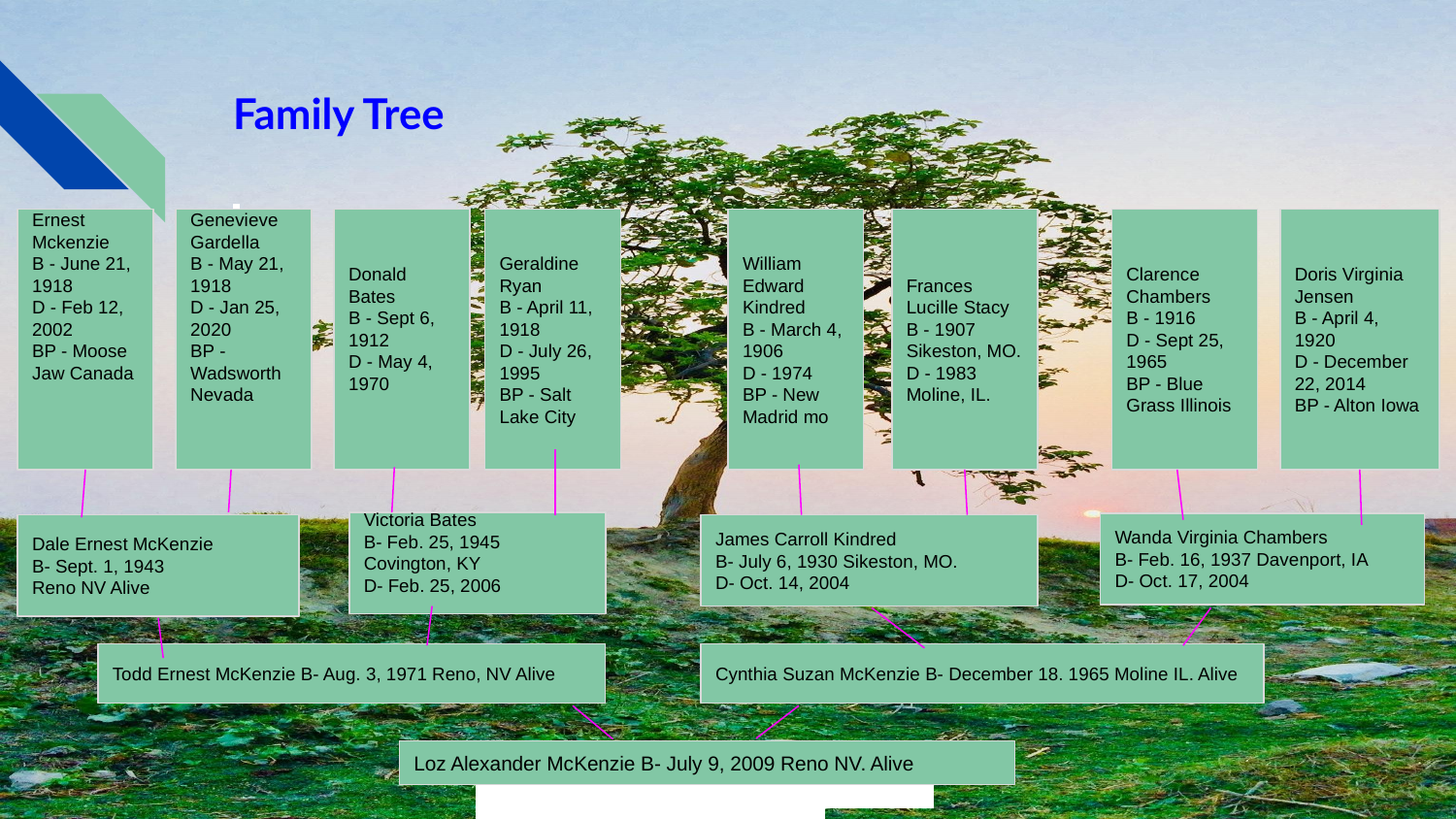

Family Tree

Ernest Mckenzie
B - June 21, 1918
D - Feb 12, 2002
BP - Moose Jaw Canada

Genevieve Gardella
B - May 21, 1918
D - Jan 25, 2020
BP -  Wadsworth Nevada

Donald Bates
B - Sept 6, 1912
D - May 4, 1970

Geraldine Ryan
B - April 11, 1918
D - July 26, 1995
BP - Salt Lake City
William Edward Kindred
B - March 4, 1906
D - 1974
BP - New Madrid mo
Frances Lucille Stacy
B - 1907 Sikeston, MO.
D - 1983 Moline, IL.
Clarence Chambers
B - 1916
D - Sept 25, 1965
BP - Blue Grass Illinois
Doris Virginia Jensen
B - April 4, 1920
D - December 22, 2014
BP - Alton Iowa
Victoria Bates
B- Feb. 25, 1945 Covington, KY
D- Feb. 25, 2006

Wanda Virginia Chambers
B- Feb. 16, 1937 Davenport, IA
D- Oct. 17, 2004
Dale Ernest McKenzie
B- Sept. 1, 1943
Reno NV Alive
James Carroll Kindred
B- July 6, 1930 Sikeston, MO.
D- Oct. 14, 2004
Todd Ernest McKenzie B- Aug. 3, 1971 Reno, NV Alive
Cynthia Suzan McKenzie B- December 18. 1965 Moline IL. Alive

Loz Alexander McKenzie B- July 9, 2009 Reno NV. Alive